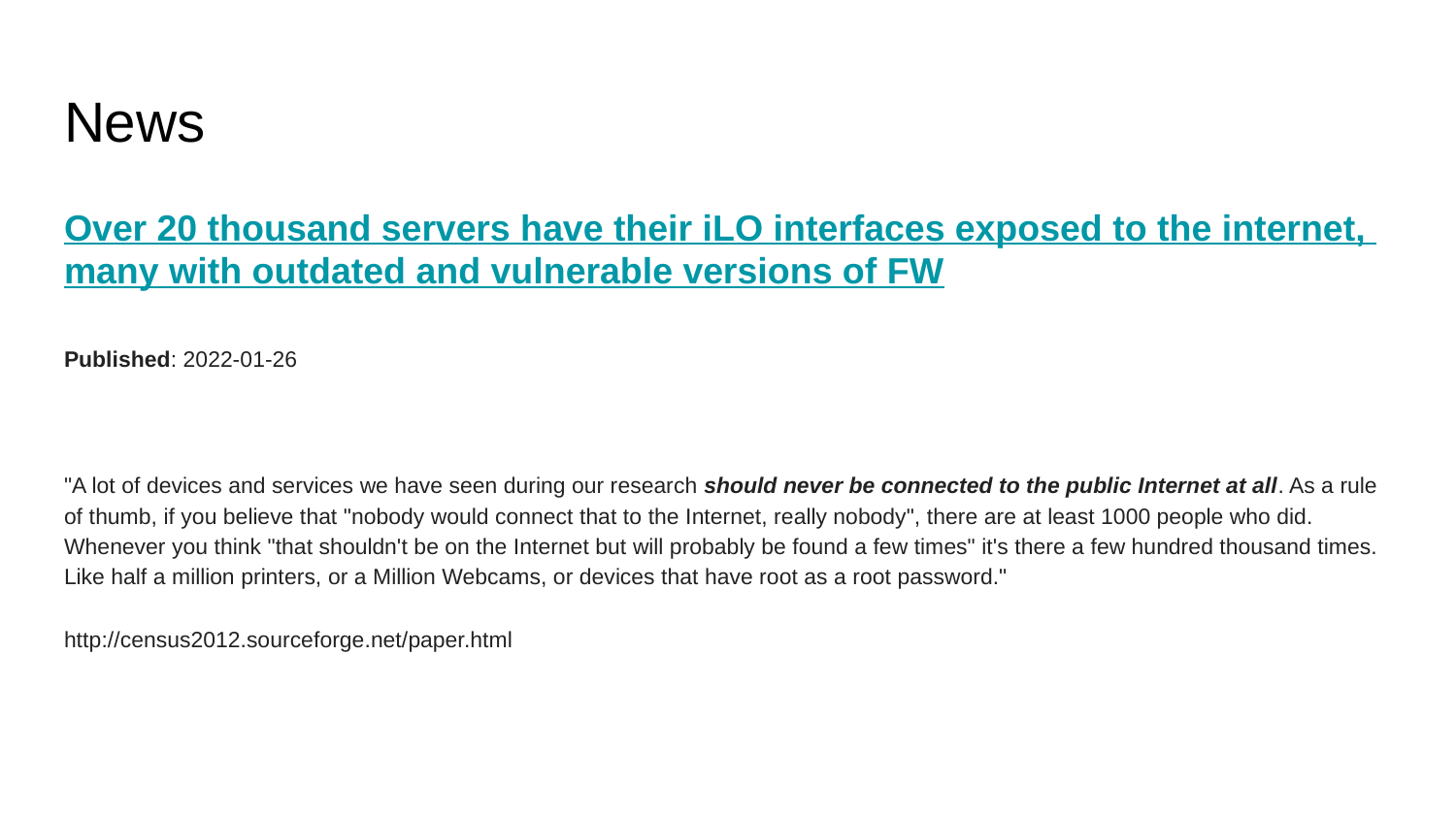

# News
Over 20 thousand servers have their iLO interfaces exposed to the internet, many with outdated and vulnerable versions of FW
Published: 2022-01-26

"A lot of devices and services we have seen during our research should never be connected to the public Internet at all. As a rule of thumb, if you believe that "nobody would connect that to the Internet, really nobody", there are at least 1000 people who did. Whenever you think "that shouldn't be on the Internet but will probably be found a few times" it's there a few hundred thousand times. Like half a million printers, or a Million Webcams, or devices that have root as a root password."
http://census2012.sourceforge.net/paper.html